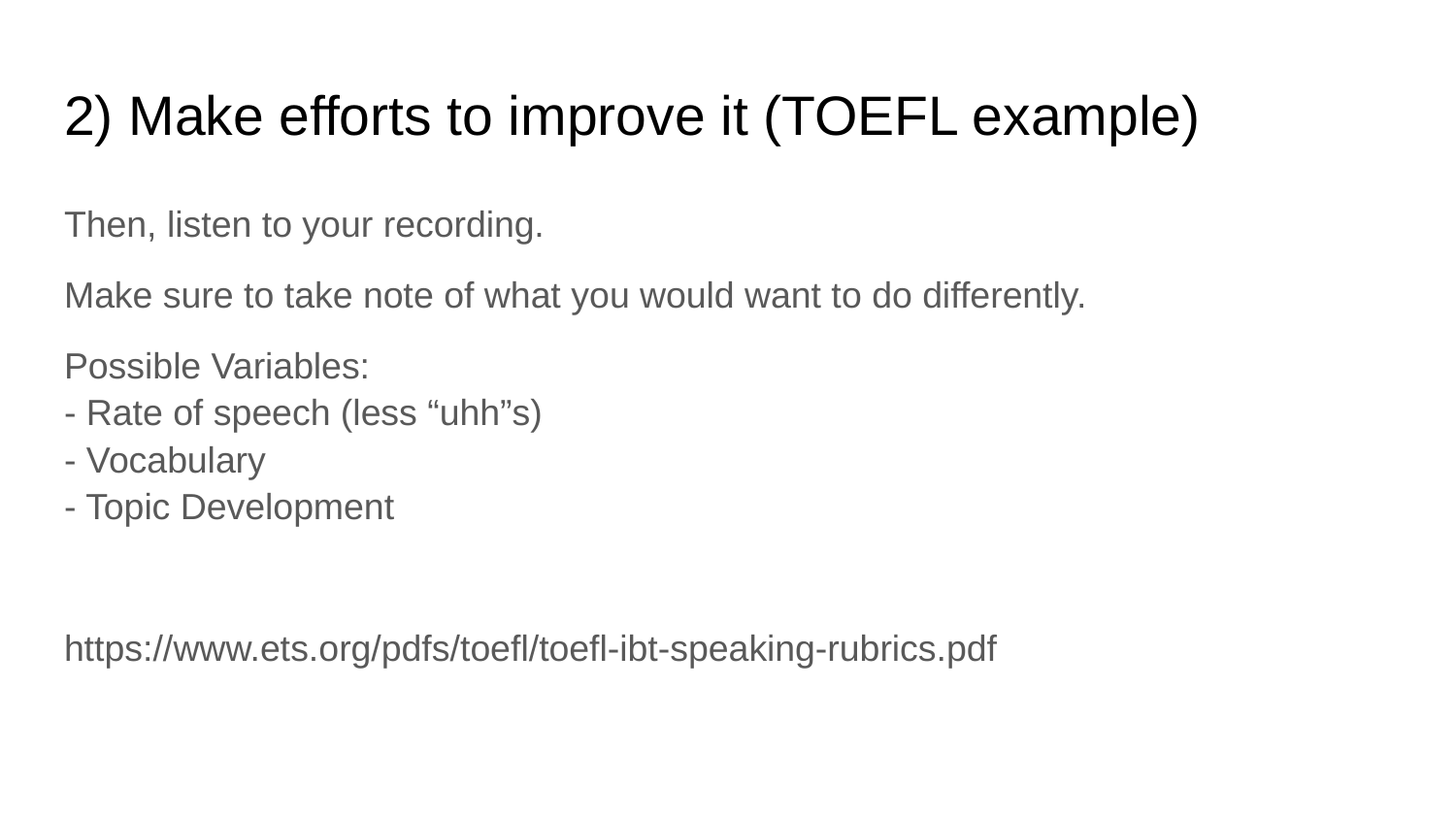

# 2) Make efforts to improve it (TOEFL example)
Then, listen to your recording.
Make sure to take note of what you would want to do differently.
Possible Variables:
- Rate of speech (less “uhh”s)
- Vocabulary
- Topic Development

https://www.ets.org/pdfs/toefl/toefl-ibt-speaking-rubrics.pdf